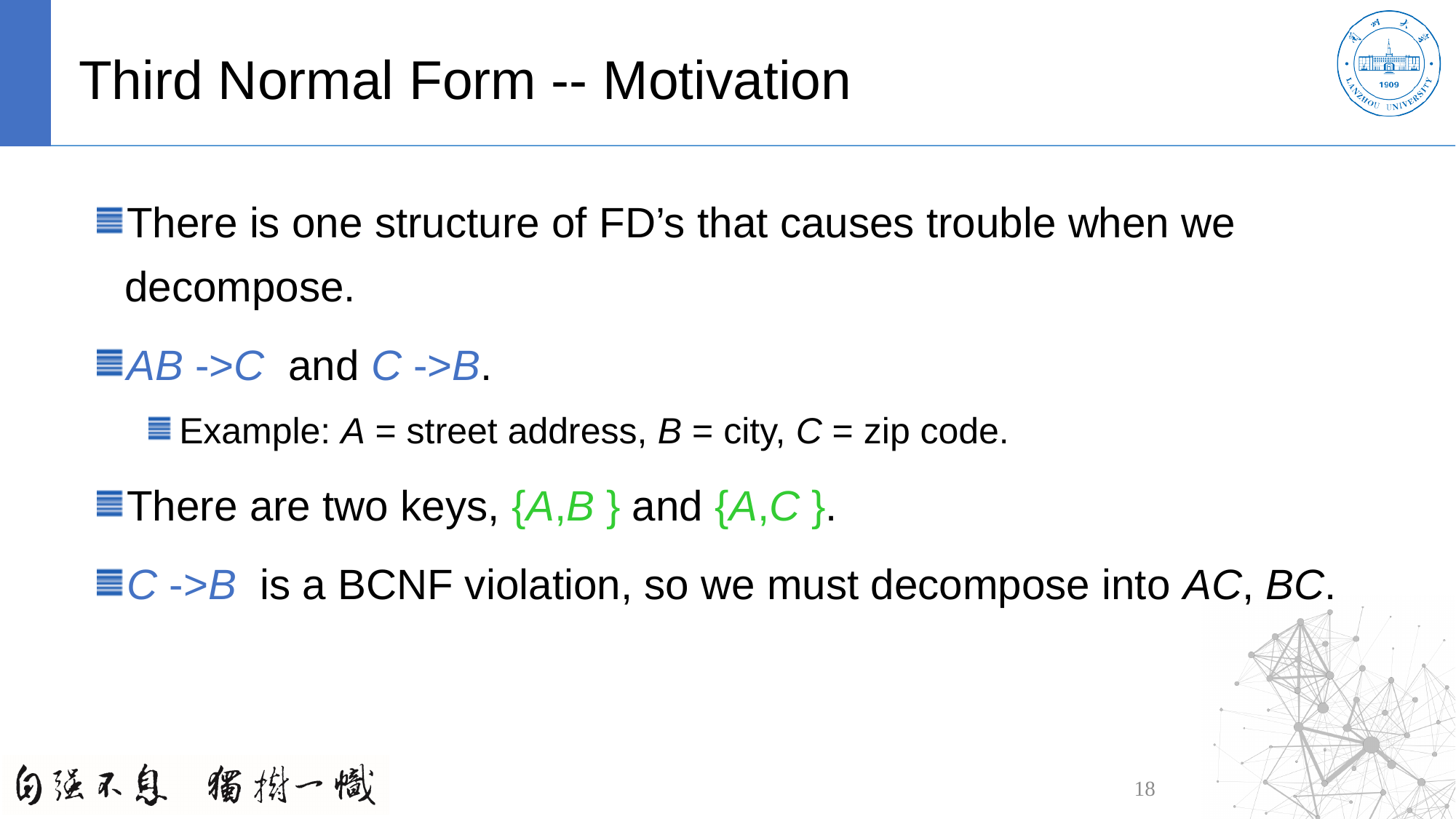

# Third Normal Form -- Motivation
There is one structure of FD’s that causes trouble when we decompose.
AB ->C  and C ->B.
Example: A = street address, B = city, C = zip code.
There are two keys, {A,B } and {A,C }.
C ->B  is a BCNF violation, so we must decompose into AC, BC.
18